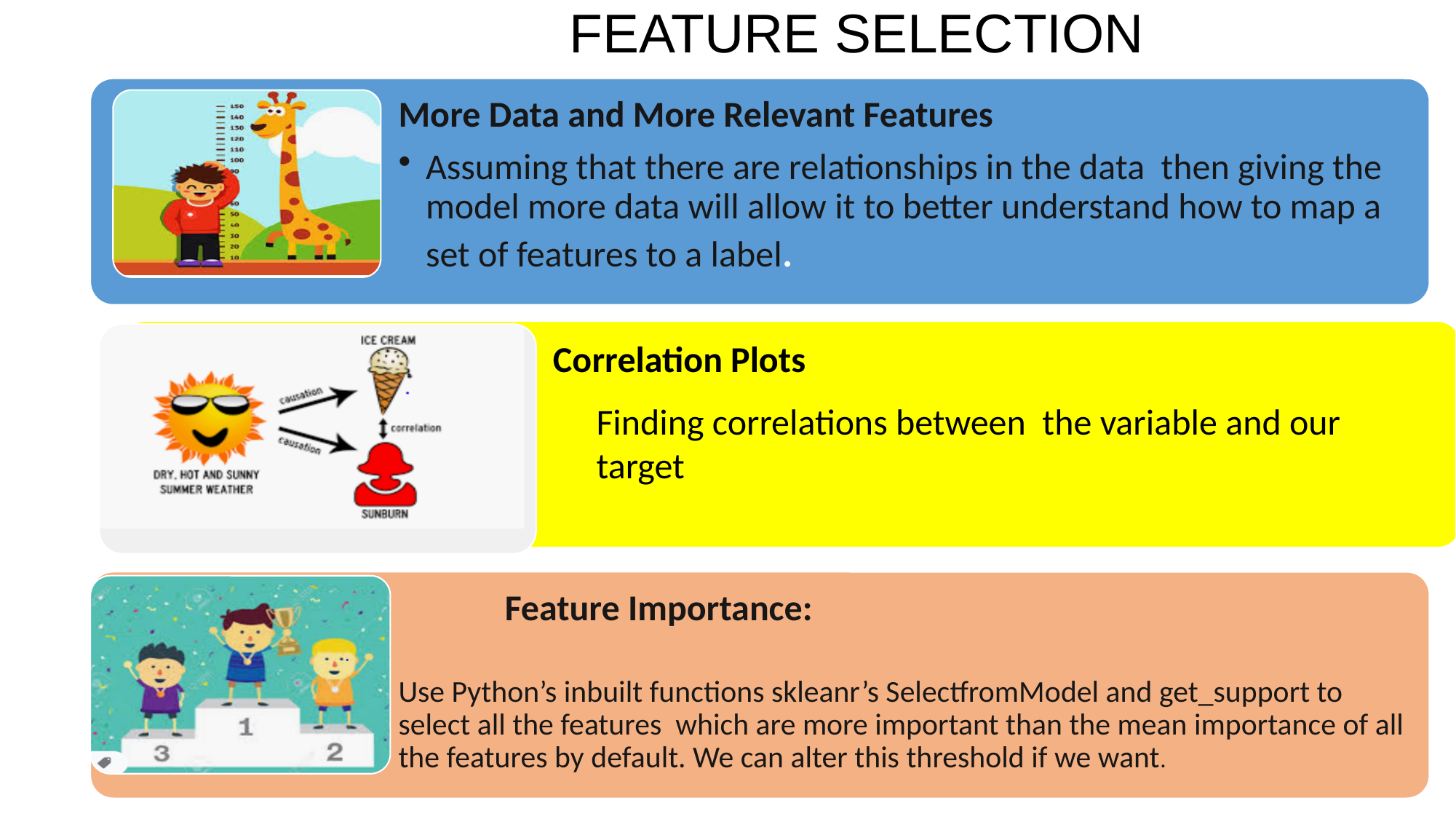

FEATURE SELECTION

More Data and More Relevant Features
Assuming that there are relationships in the data  then giving the model more data will allow it to better understand how to map a set of features to a label.
Correla
             Feature Importance:

Use Python’s inbuilt functions skleanr’s SelectfromModel and get_support to select all the features  which are more important than the mean importance of all the features by default. We can alter this threshold if we want.

Correlation Plots

Finding correlations between  the variable and our target